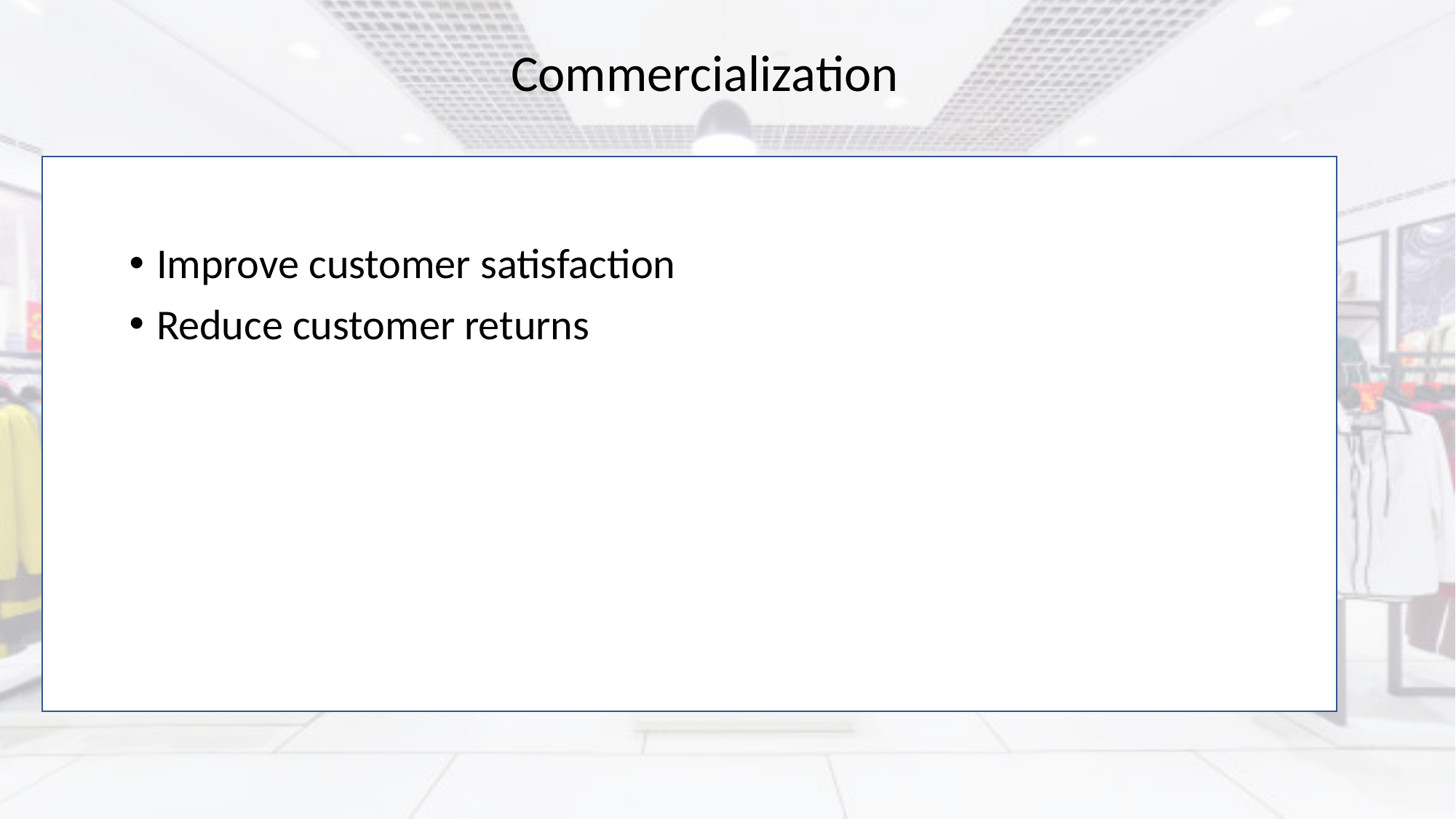

# Commercialization

Smart Phone
Clear Background
Internet Connection
Improve customer satisfaction
Reduce customer returns